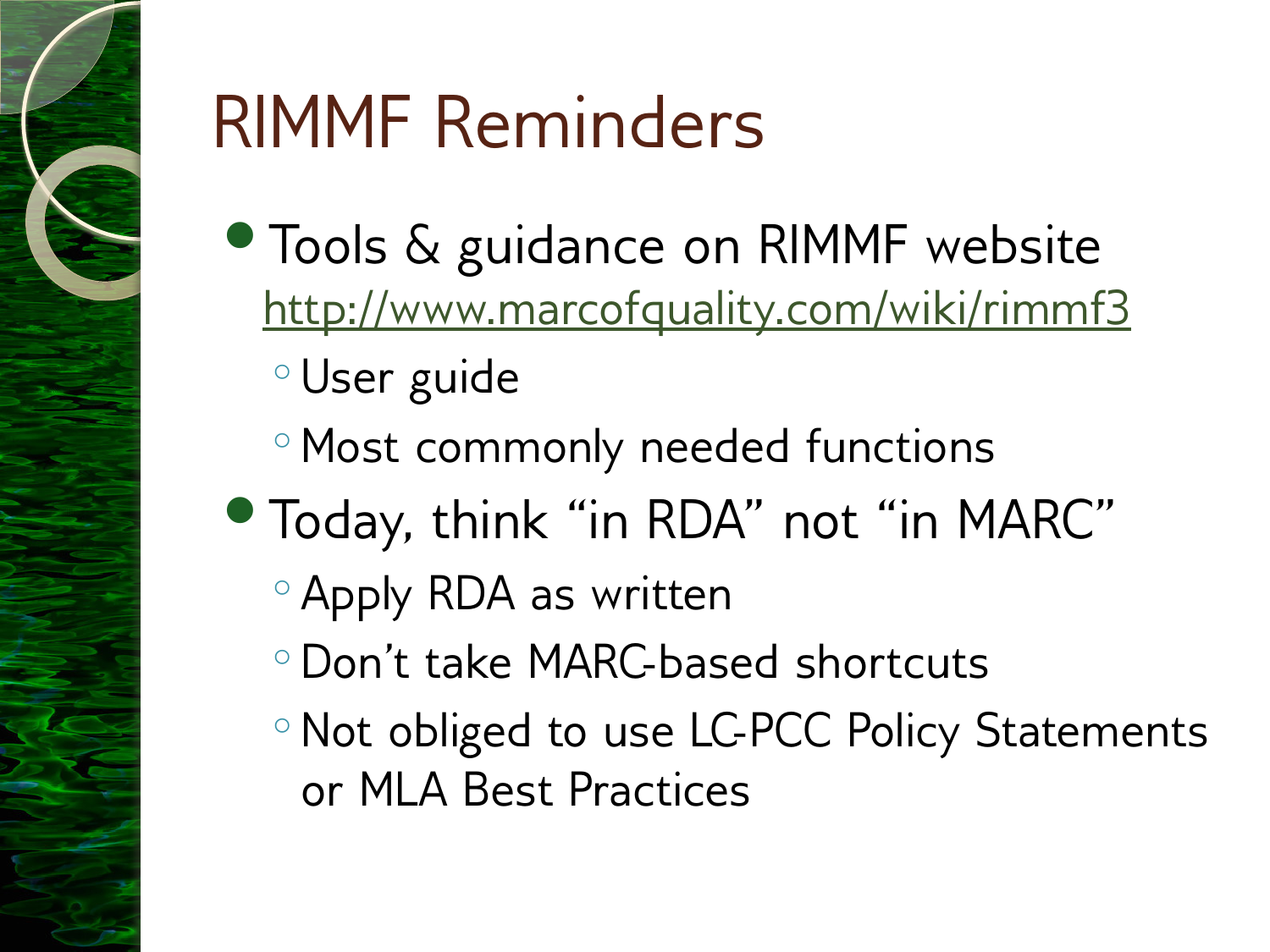

# RIMMF Reminders
Tools & guidance on RIMMF website
http://www.marcofquality.com/wiki/rimmf3
User guide
Most commonly needed functions
Today, think “in RDA” not “in MARC”
Apply RDA as written
Don’t take MARC-based shortcuts
Not obliged to use LC-PCC Policy Statements or MLA Best Practices